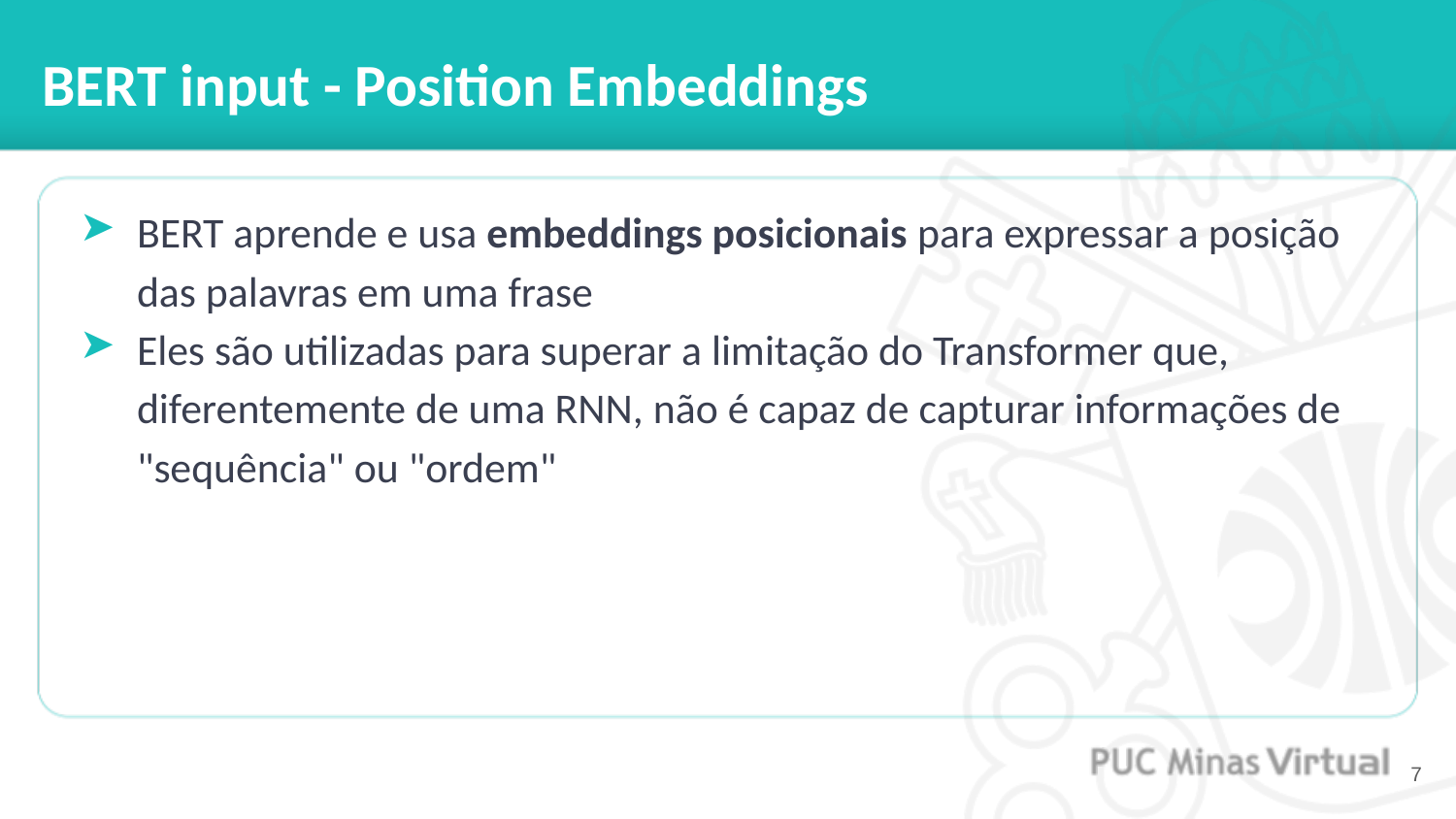

# BERT input - Position Embeddings
BERT aprende e usa embeddings posicionais para expressar a posição das palavras em uma frase
Eles são utilizadas para superar a limitação do Transformer que, diferentemente de uma RNN, não é capaz de capturar informações de "sequência" ou "ordem"

7